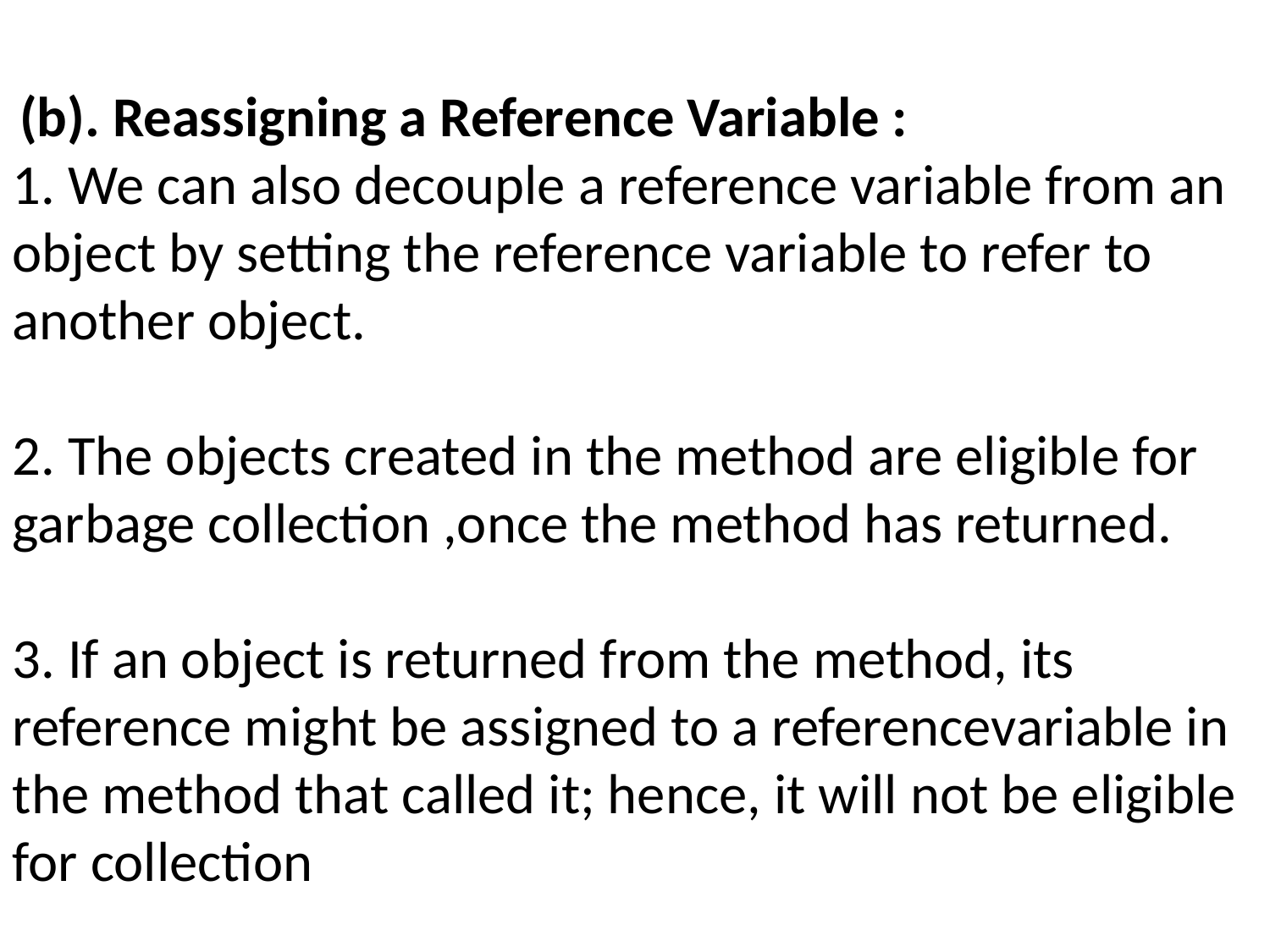

(b). Reassigning a Reference Variable :
1. We can also decouple a reference variable from an object by setting the reference variable to refer to another object.

2. The objects created in the method are eligible for garbage collection ,once the method has returned.

3. If an object is returned from the method, its reference might be assigned to a referencevariable in the method that called it; hence, it will not be eligible for collection